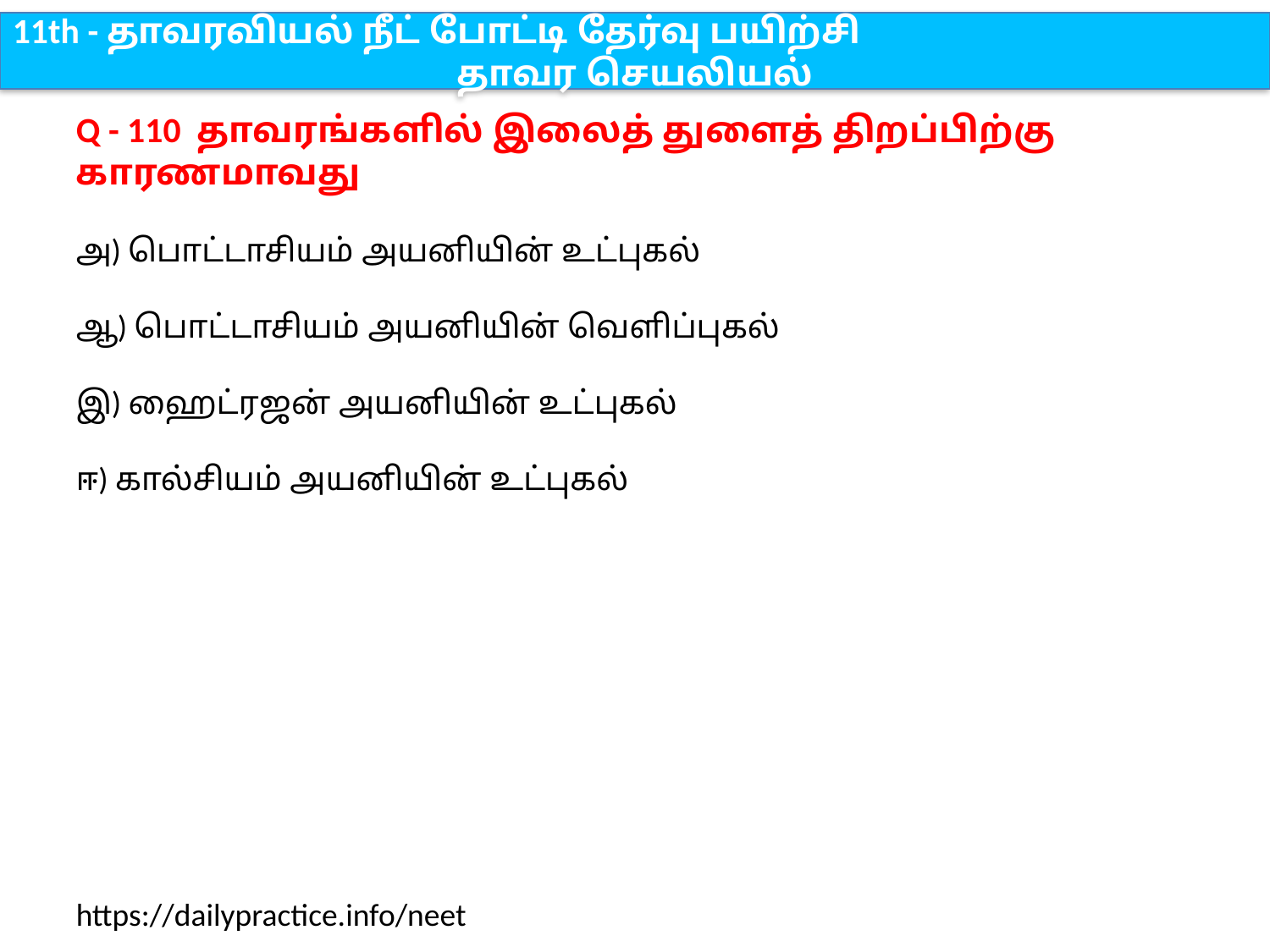

11th - தாவரவியல் நீட் போட்டி தேர்வு பயிற்சி
தாவர செயலியல்

Q - 110  தாவரங்களில் இலைத் துளைத் திறப்பிற்கு காரணமாவது

அ) பொட்டாசியம் அயனியின் உட்புகல்

ஆ) பொட்டாசியம் அயனியின் வெளிப்புகல்

இ) ஹைட்ரஜன் அயனியின் உட்புகல்

ஈ) கால்சியம் அயனியின் உட்புகல்
https://dailypractice.info/neet